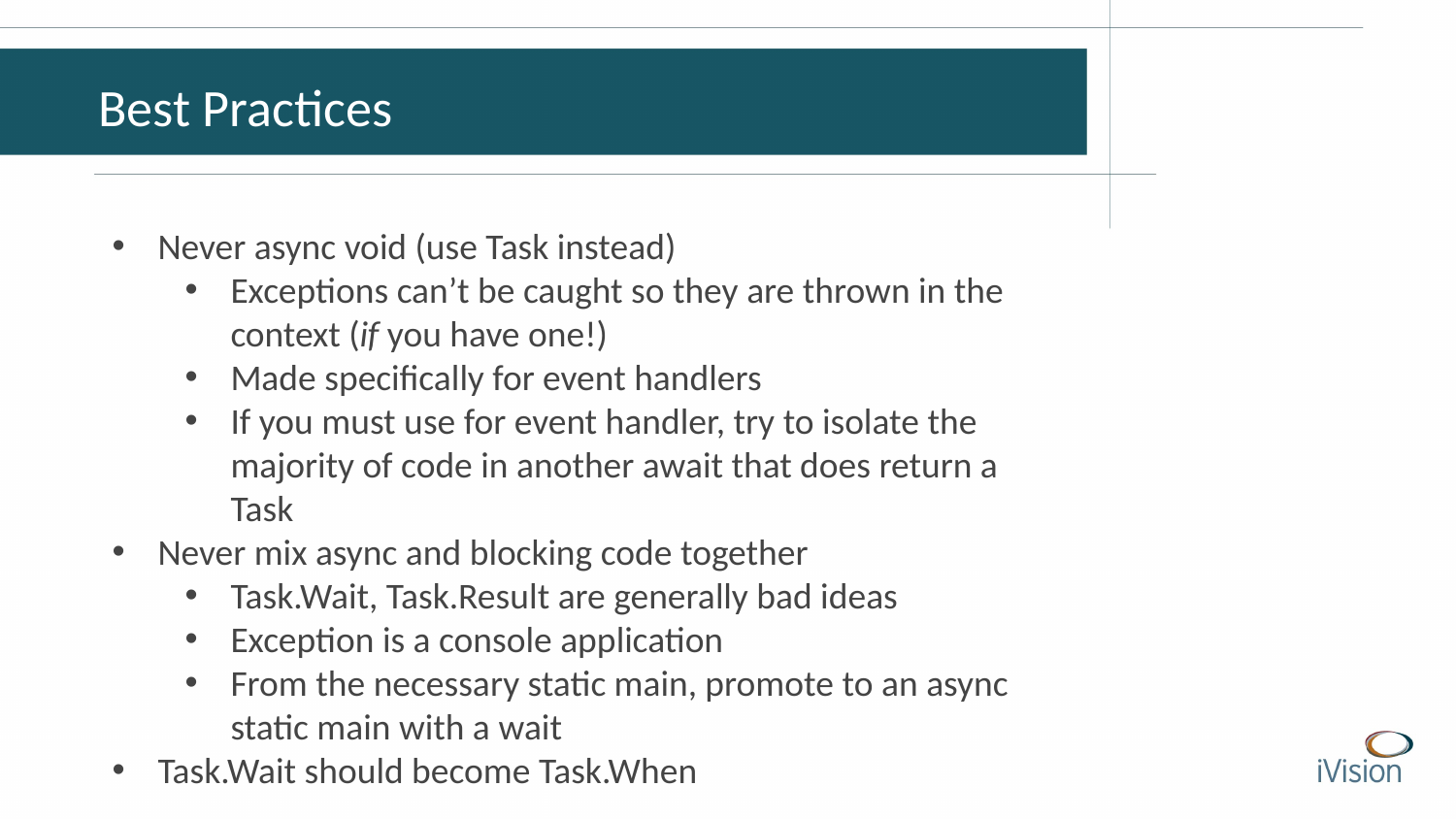

Best Practices
Never async void (use Task instead)
Exceptions can’t be caught so they are thrown in the context (if you have one!)
Made specifically for event handlers
If you must use for event handler, try to isolate the majority of code in another await that does return a Task
Never mix async and blocking code together
Task.Wait, Task.Result are generally bad ideas
Exception is a console application
From the necessary static main, promote to an async static main with a wait
Task.Wait should become Task.When